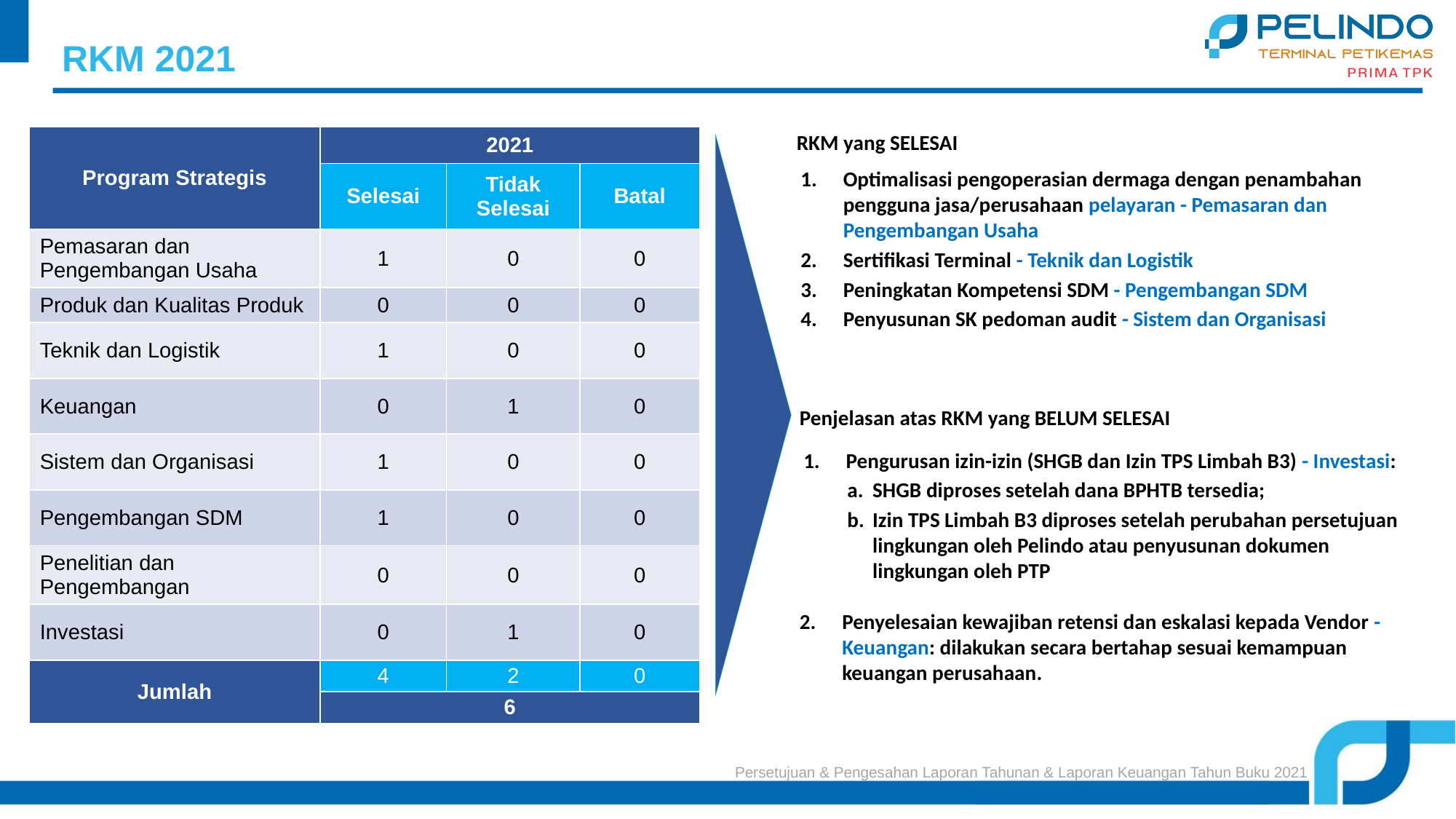

RKM 2021
RKM yang SELESAI
Optimalisasi pengoperasian dermaga dengan penambahan pengguna jasa/perusahaan pelayaran - Pemasaran dan Pengembangan Usaha
Sertifikasi Terminal - Teknik dan Logistik
Peningkatan Kompetensi SDM - Pengembangan SDM
Penyusunan SK pedoman audit - Sistem dan Organisasi

| Program Strategis | 2021 |  |  |
| --- | --- | --- | --- |
|  | Selesai | Tidak Selesai | Batal |
| Pemasaran dan Pengembangan Usaha | 1 | 0 | 0 |
| Produk dan Kualitas Produk | 0 | 0 | 0 |
| Teknik dan Logistik | 1 | 0 | 0 |
| Keuangan | 0 | 1 | 0 |
| Sistem dan Organisasi | 1 | 0 | 0 |
| Pengembangan SDM | 1 | 0 | 0 |
| Penelitian dan Pengembangan | 0 | 0 | 0 |
| Investasi | 0 | 1 | 0 |
| Jumlah | 4 | 2 | 0 |
|  | 6 |  |  |

Penjelasan atas RKM yang BELUM SELESAI
Pengurusan izin-izin (SHGB dan Izin TPS Limbah B3) - Investasi:
SHGB diproses setelah dana BPHTB tersedia;
Izin TPS Limbah B3 diproses setelah perubahan persetujuan lingkungan oleh Pelindo atau penyusunan dokumen lingkungan oleh PTP
Penyelesaian kewajiban retensi dan eskalasi kepada Vendor - Keuangan: dilakukan secara bertahap sesuai kemampuan keuangan perusahaan.